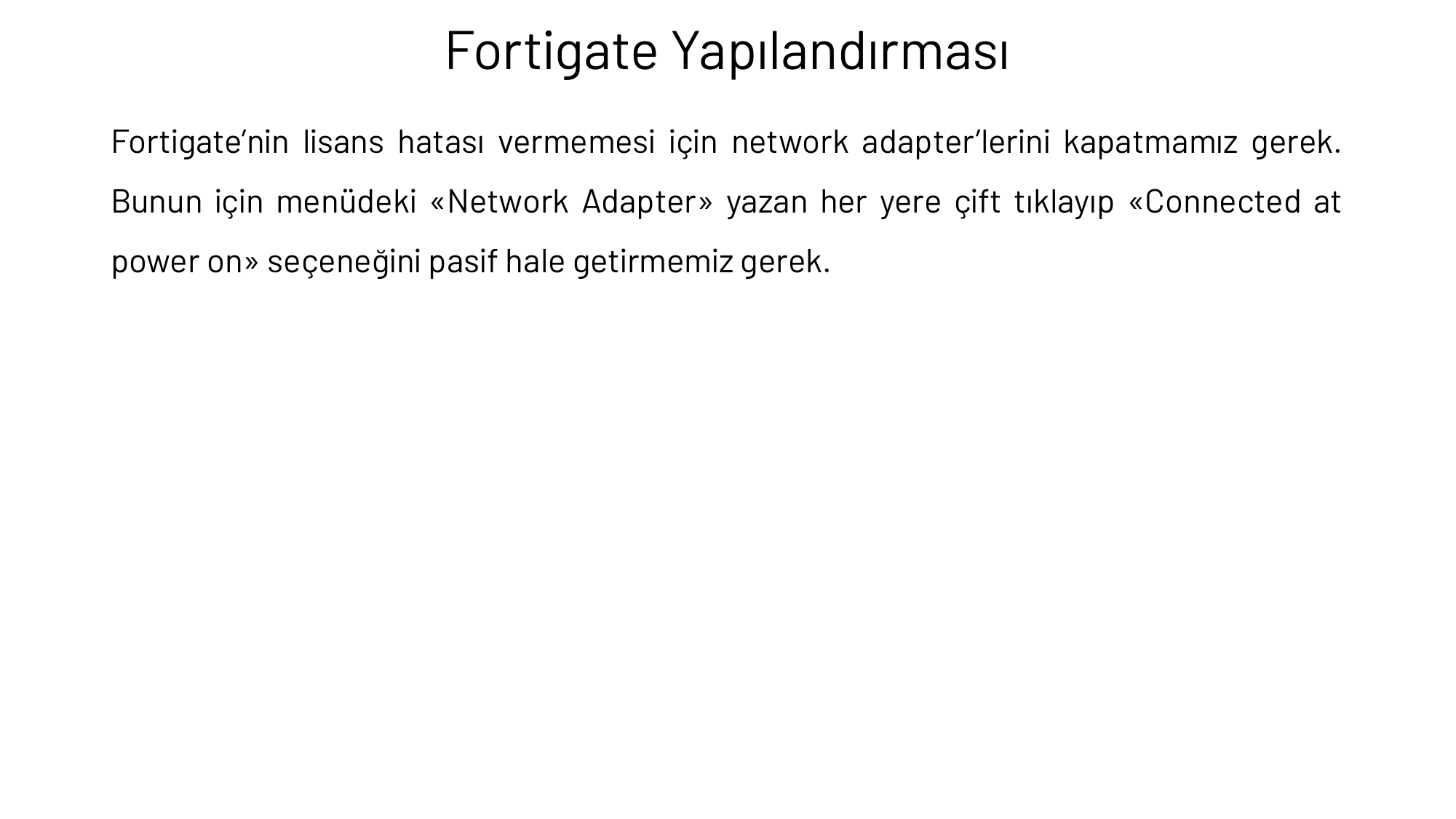

# Fortigate Yapılandırması
Fortigate’nin lisans hatası vermemesi için network adapter’lerini kapatmamız gerek. Bunun için menüdeki «Network Adapter» yazan her yere çift tıklayıp «Connected at power on» seçeneğini pasif hale getirmemiz gerek.